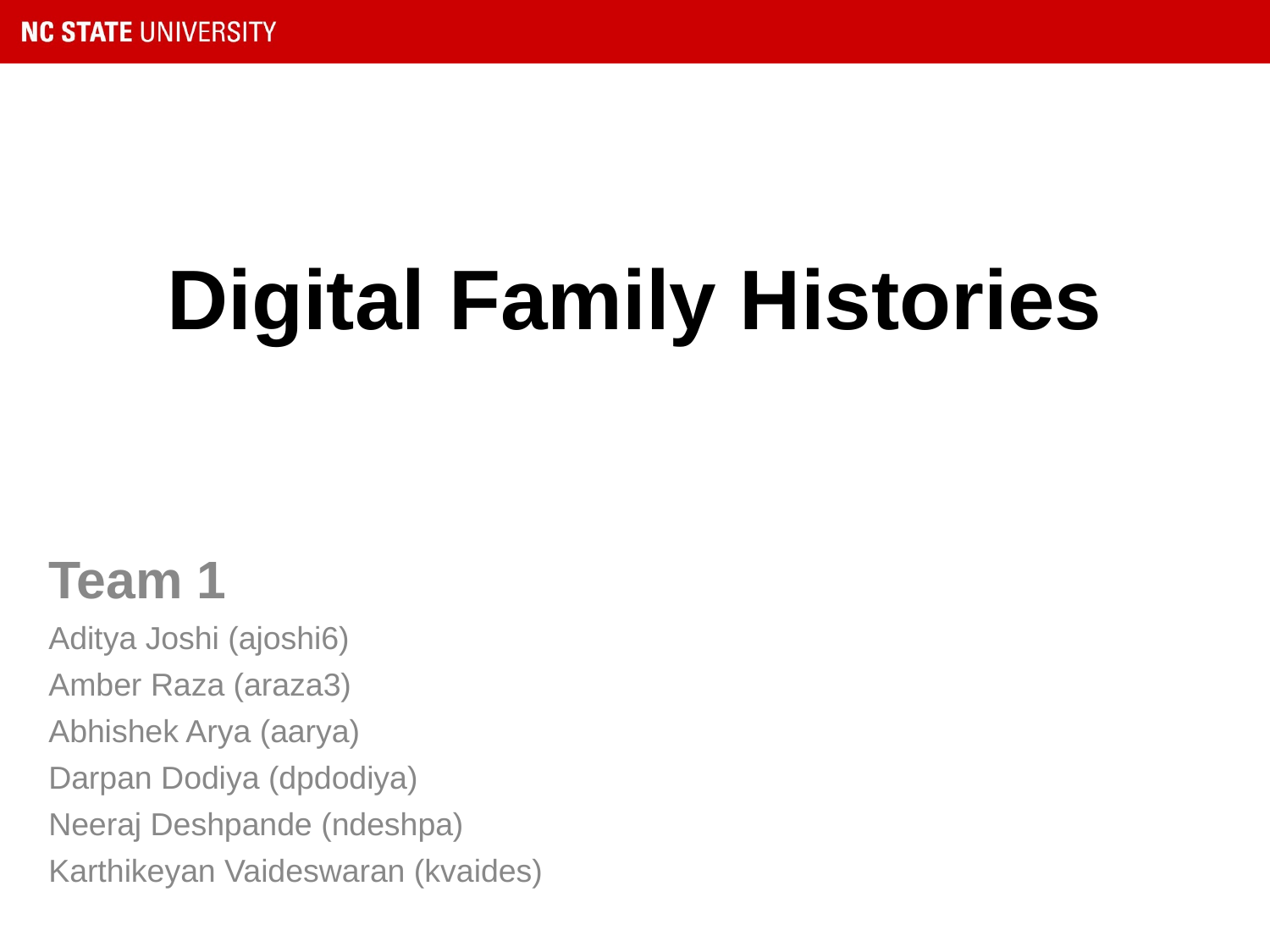

# Digital Family Histories
Team 1
Aditya Joshi (ajoshi6)
Amber Raza (araza3)
Abhishek Arya (aarya)
Darpan Dodiya (dpdodiya)
Neeraj Deshpande (ndeshpa)
Karthikeyan Vaideswaran (kvaides)